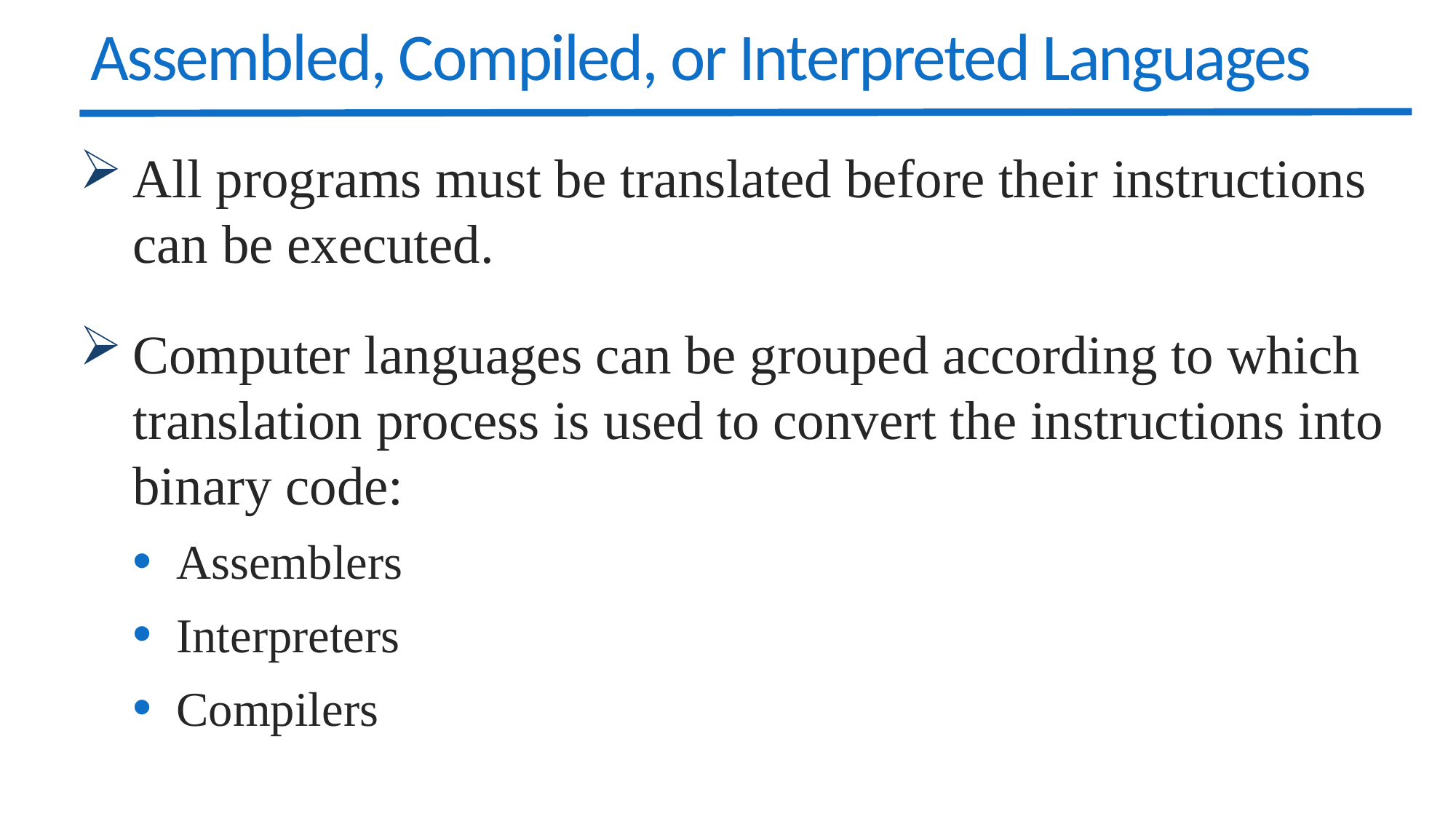

# Assembled, Compiled, or Interpreted Languages
All programs must be translated before their instructions can be executed.

Computer languages can be grouped according to which translation process is used to convert the instructions into binary code:
Assemblers
Interpreters
Compilers